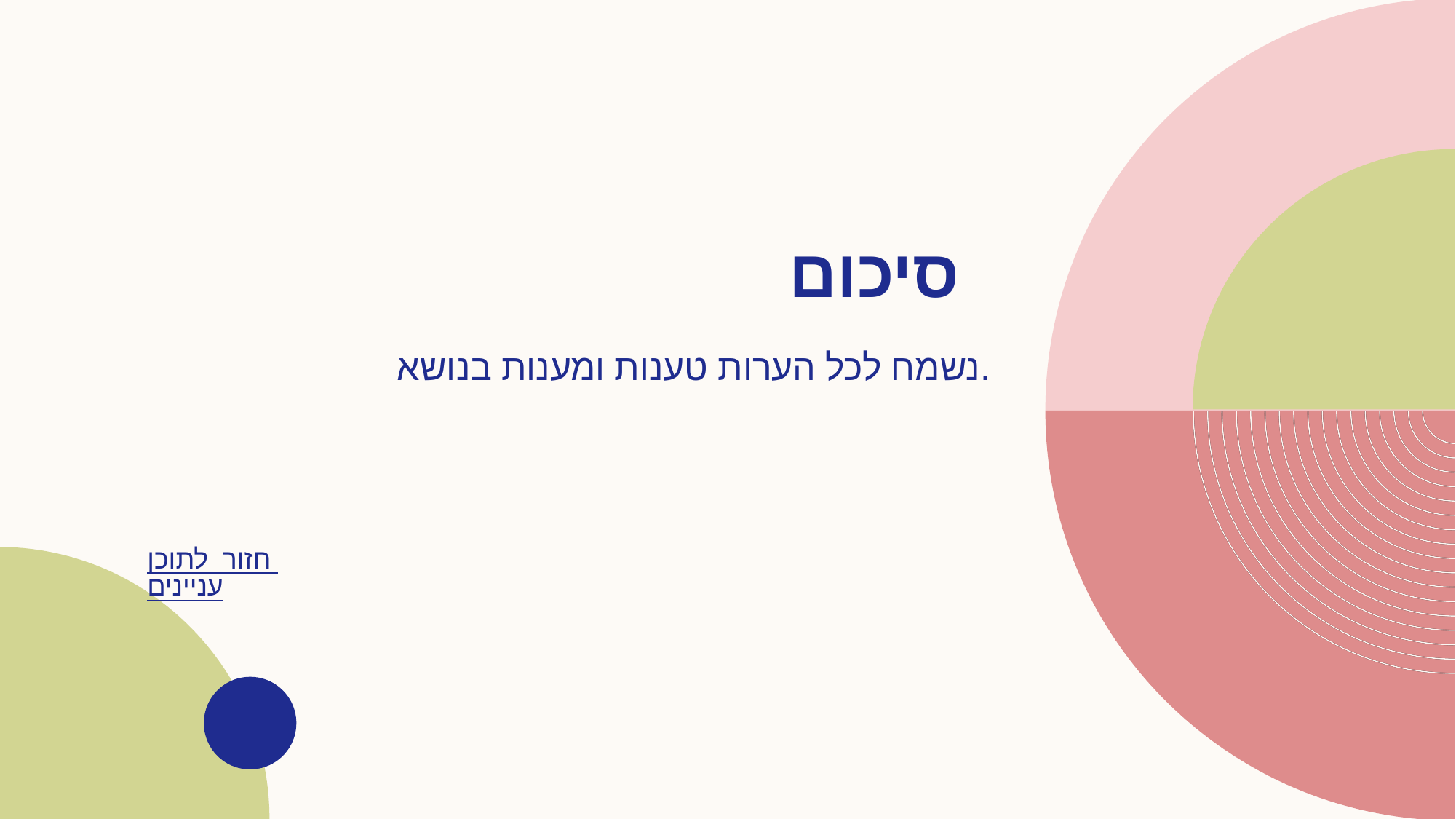

# סיכום
נשמח לכל הערות טענות ומענות בנושא.
חזור לתוכן עניינים